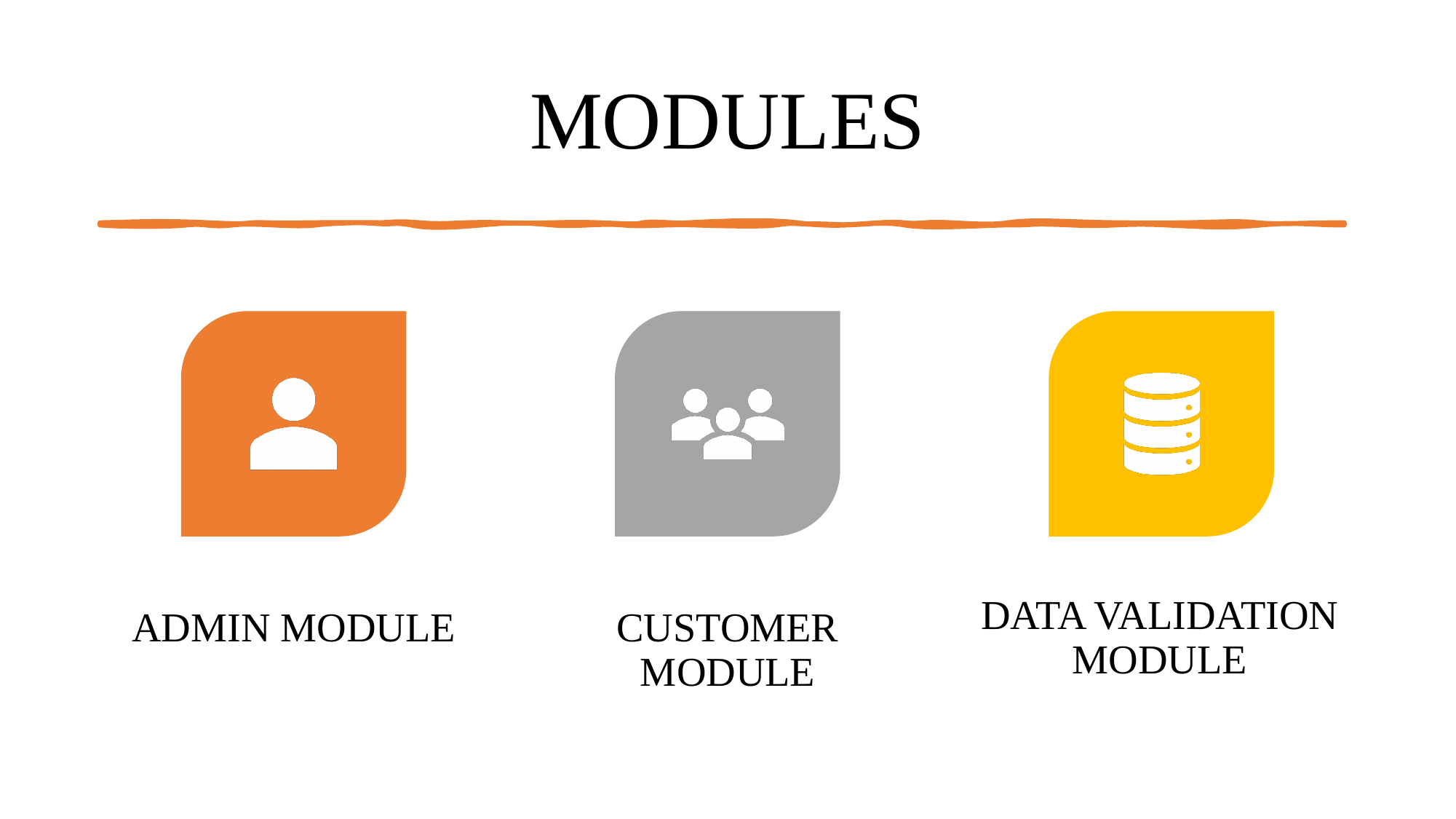

# MODULES

Admin Module
Customer Module
Data Validation Module